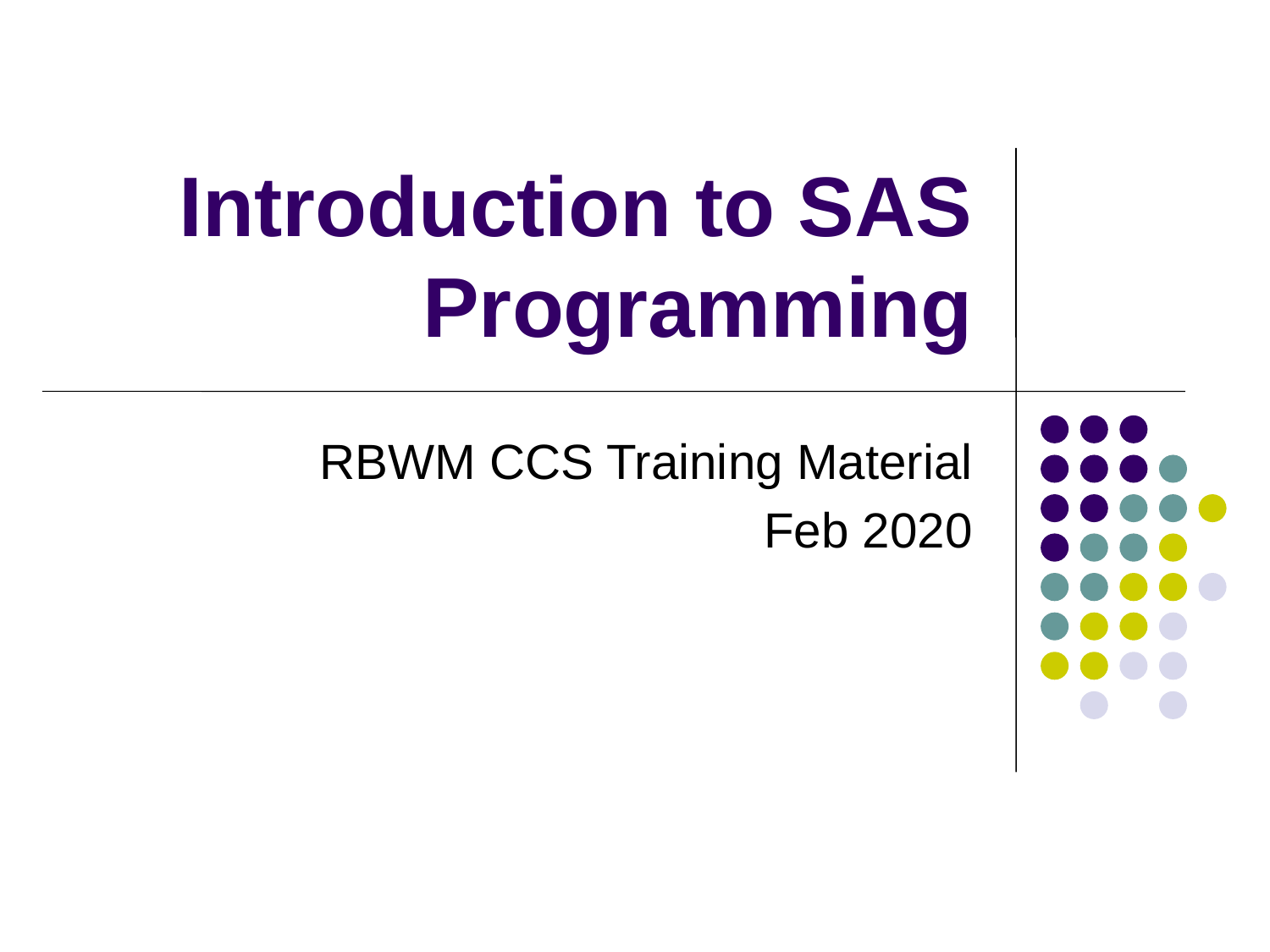

# Introduction to SAS Programming
RBWM CCS Training Material
Feb 2020